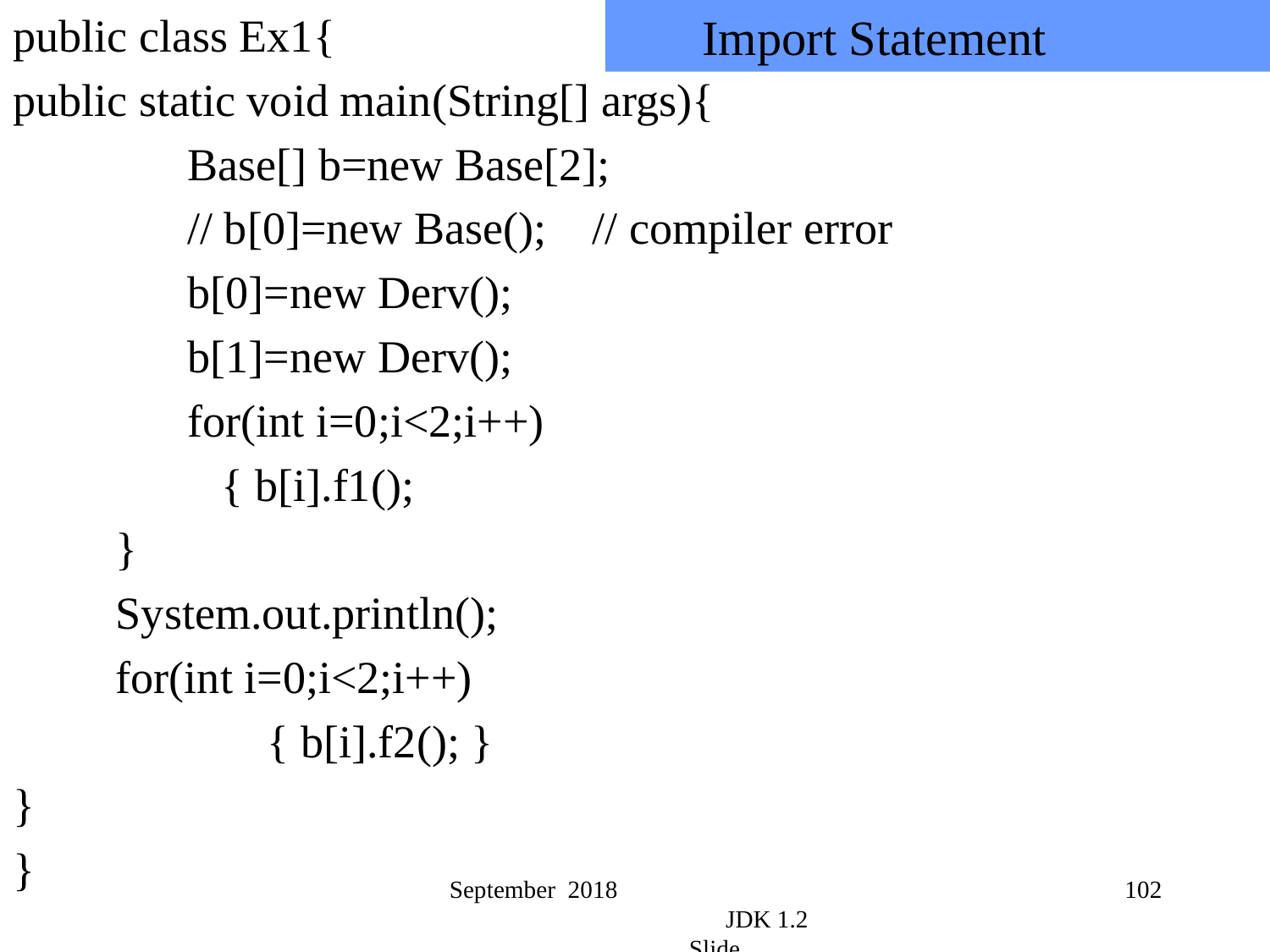

public class Ex1{
public static void main(String[] args){
		Base[] b=new Base[2];
		// b[0]=new Base();    // compiler error
		b[0]=new Derv();
		b[1]=new Derv();
		for(int i=0;i<2;i++)
		   { b[i].f1();
         }
         System.out.println();
         for(int i=0;i<2;i++)
		       { b[i].f2(); }
}
}
        Import Statement
September  2018                                                                               JDK 1.2                              Slide
102